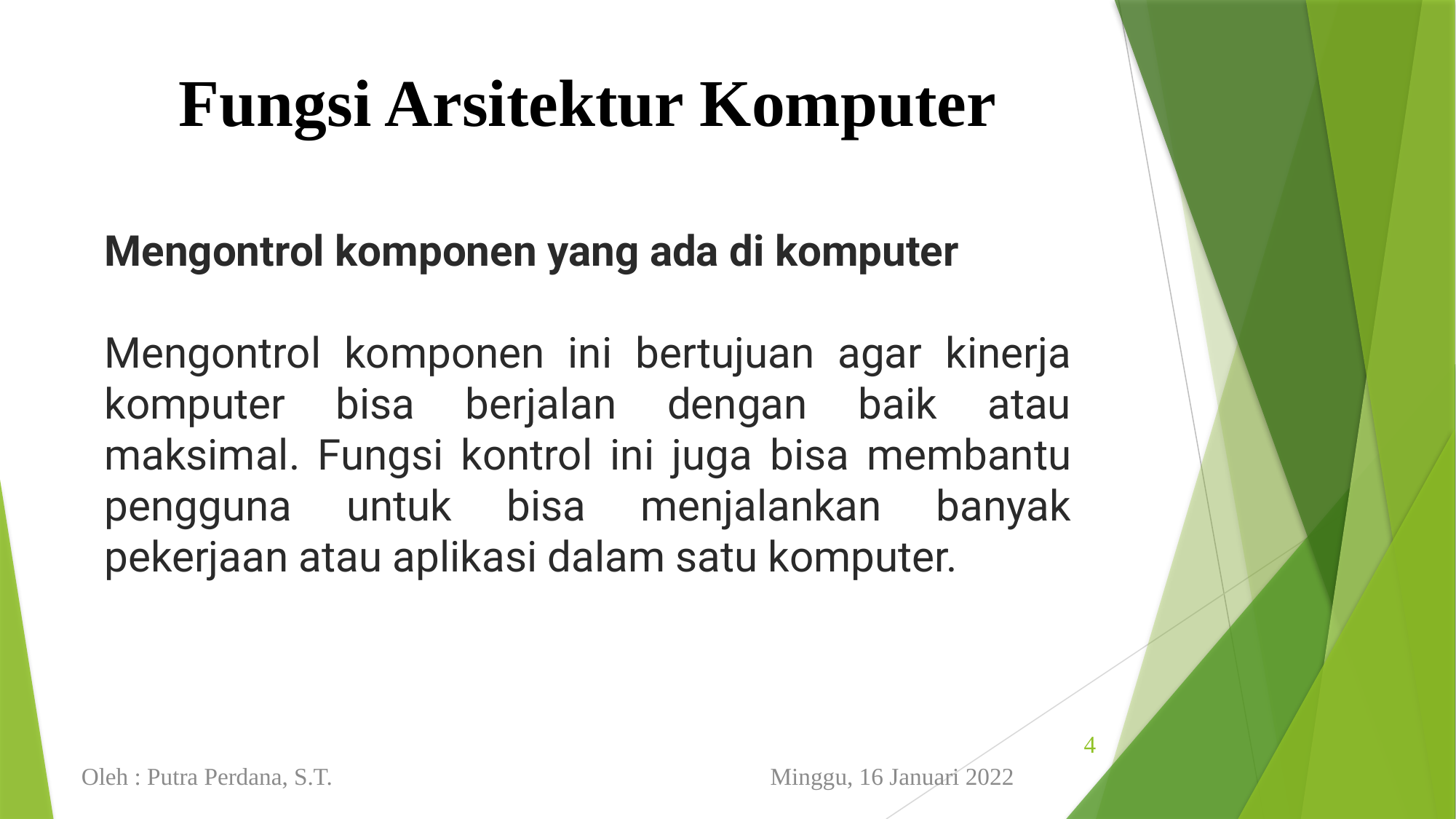

Fungsi Arsitektur Komputer
Mengontrol komponen yang ada di komputer

Mengontrol komponen ini bertujuan agar kinerja komputer bisa berjalan dengan baik atau maksimal. Fungsi kontrol ini juga bisa membantu pengguna untuk bisa menjalankan banyak pekerjaan atau aplikasi dalam satu komputer.
4
Minggu, 16 Januari 2022
Oleh : Putra Perdana, S.T.